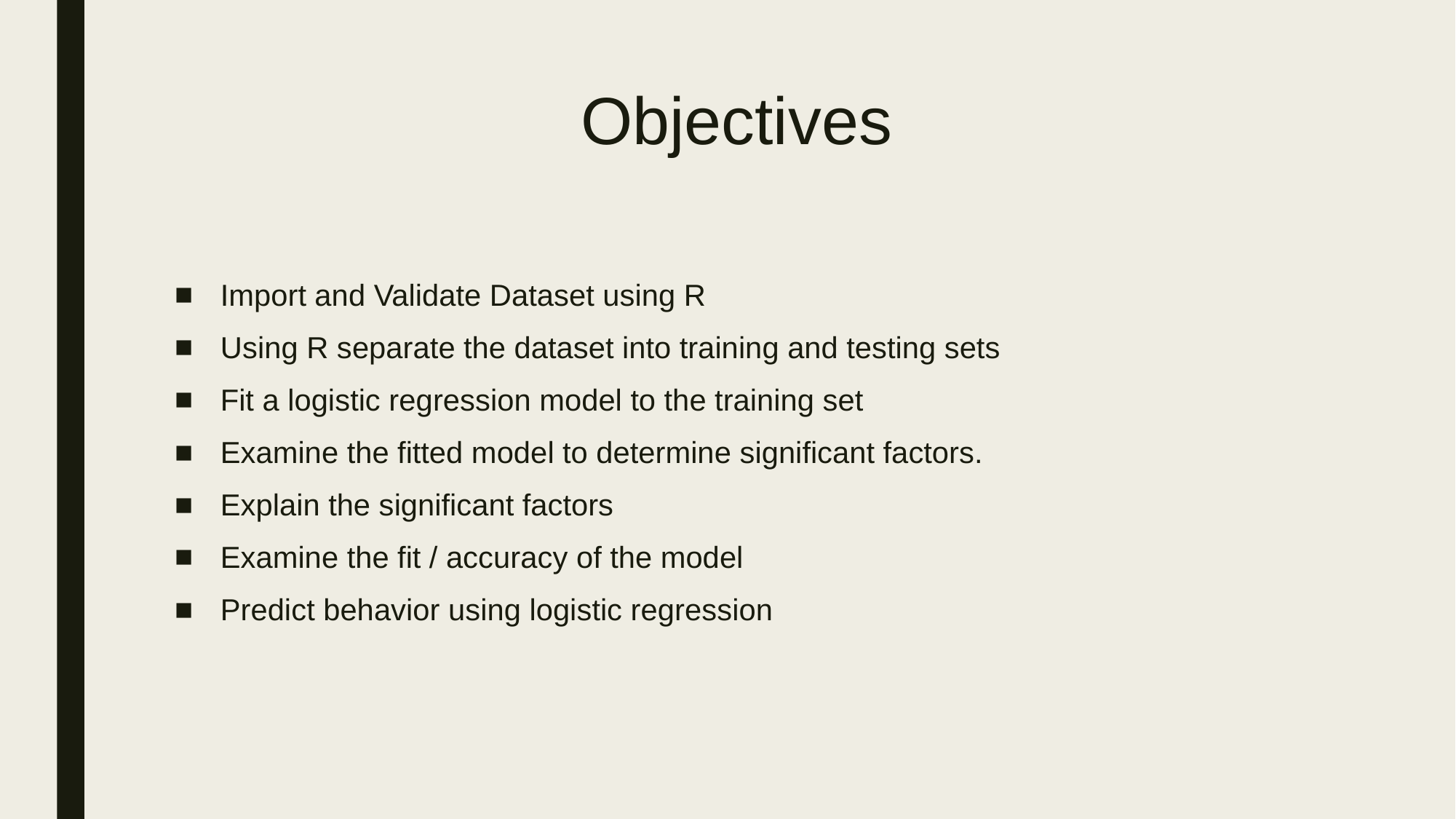

# Objectives
Import and Validate Dataset using R
Using R separate the dataset into training and testing sets
Fit a logistic regression model to the training set
Examine the fitted model to determine significant factors.
Explain the significant factors
Examine the fit / accuracy of the model
Predict behavior using logistic regression